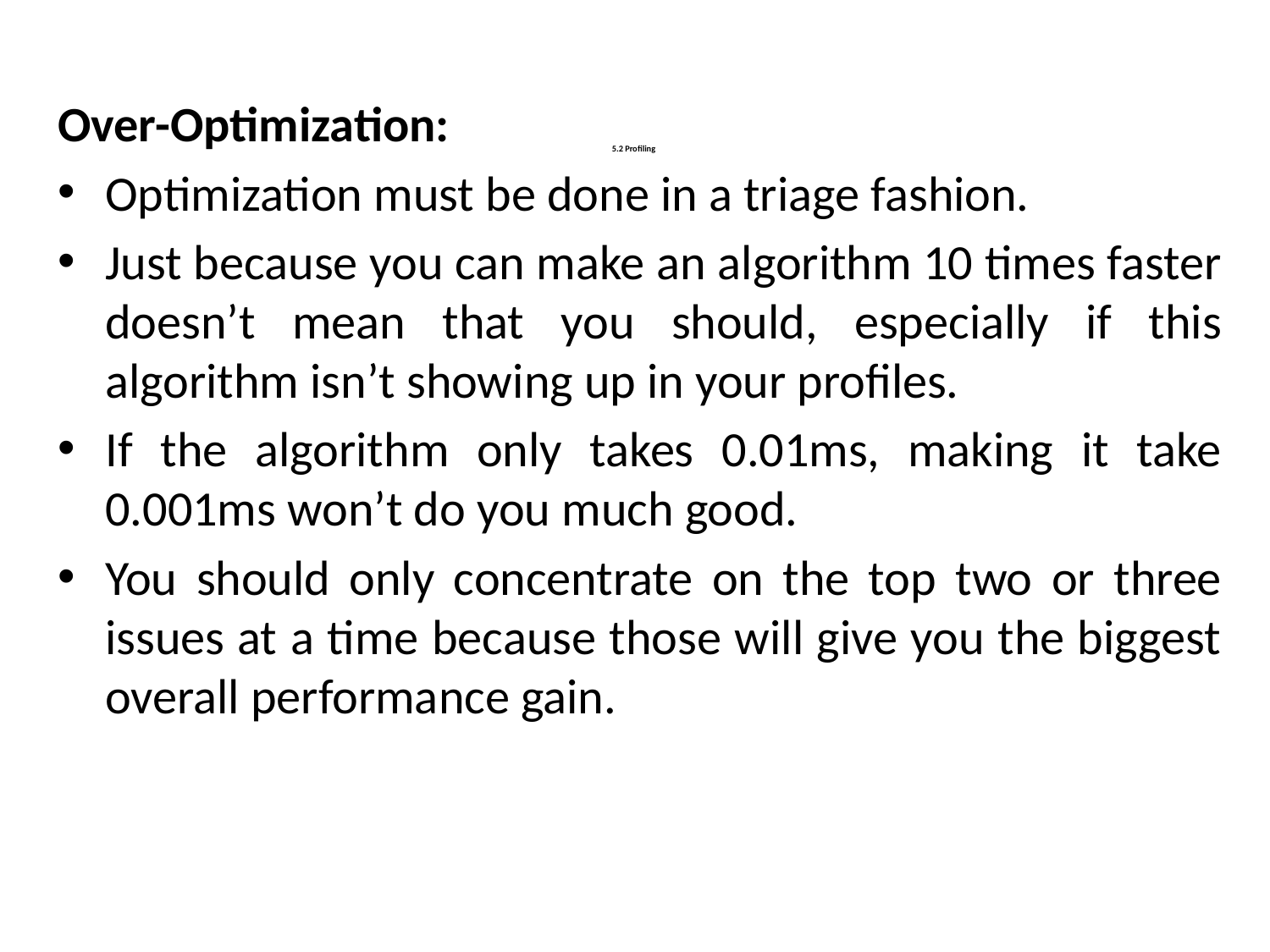

Over-Optimization:
Optimization must be done in a triage fashion.
Just because you can make an algorithm 10 times faster doesn’t mean that you should, especially if this algorithm isn’t showing up in your profiles.
If the algorithm only takes 0.01ms, making it take 0.001ms won’t do you much good.
You should only concentrate on the top two or three issues at a time because those will give you the biggest overall performance gain.

# 5.2 Profiling